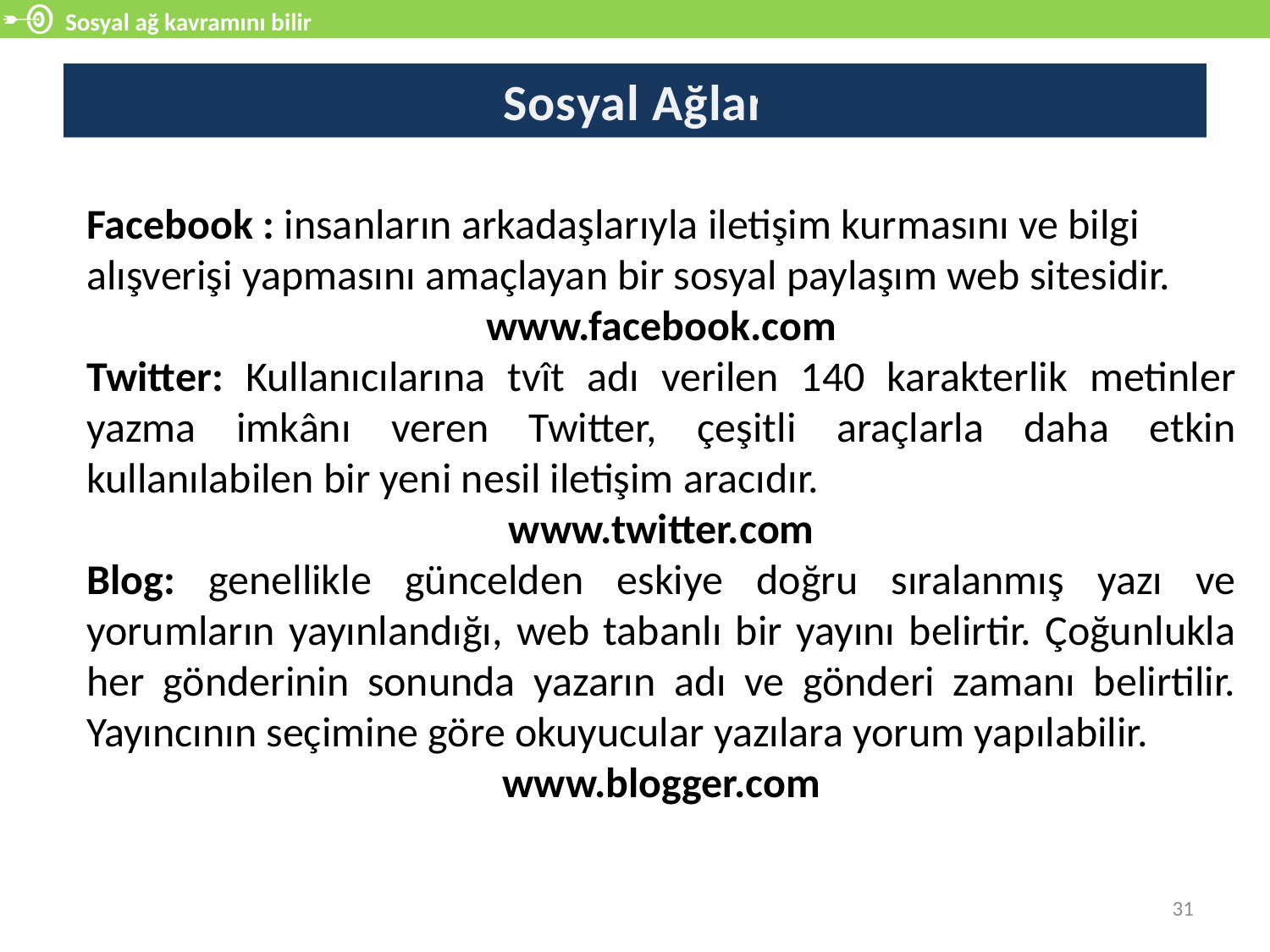

Sosyal ağ kavramını bilir
# Sosyal Ağlar
Facebook : insanların arkadaşlarıyla iletişim kurmasını ve bilgi alışverişi yapmasını amaçlayan bir sosyal paylaşım web sitesidir.
www.facebook.com
Twitter: Kullanıcılarına tvît adı verilen 140 karakterlik metinler yazma imkânı veren Twitter, çeşitli araçlarla daha etkin kullanılabilen bir yeni nesil iletişim aracıdır.
www.twitter.com
Blog: genellikle güncelden eskiye doğru sıralanmış yazı ve yorumların yayınlandığı, web tabanlı bir yayını belirtir. Çoğunlukla her gönderinin sonunda yazarın adı ve gönderi zamanı belirtilir. Yayıncının seçimine göre okuyucular yazılara yorum yapılabilir.
www.blogger.com
31